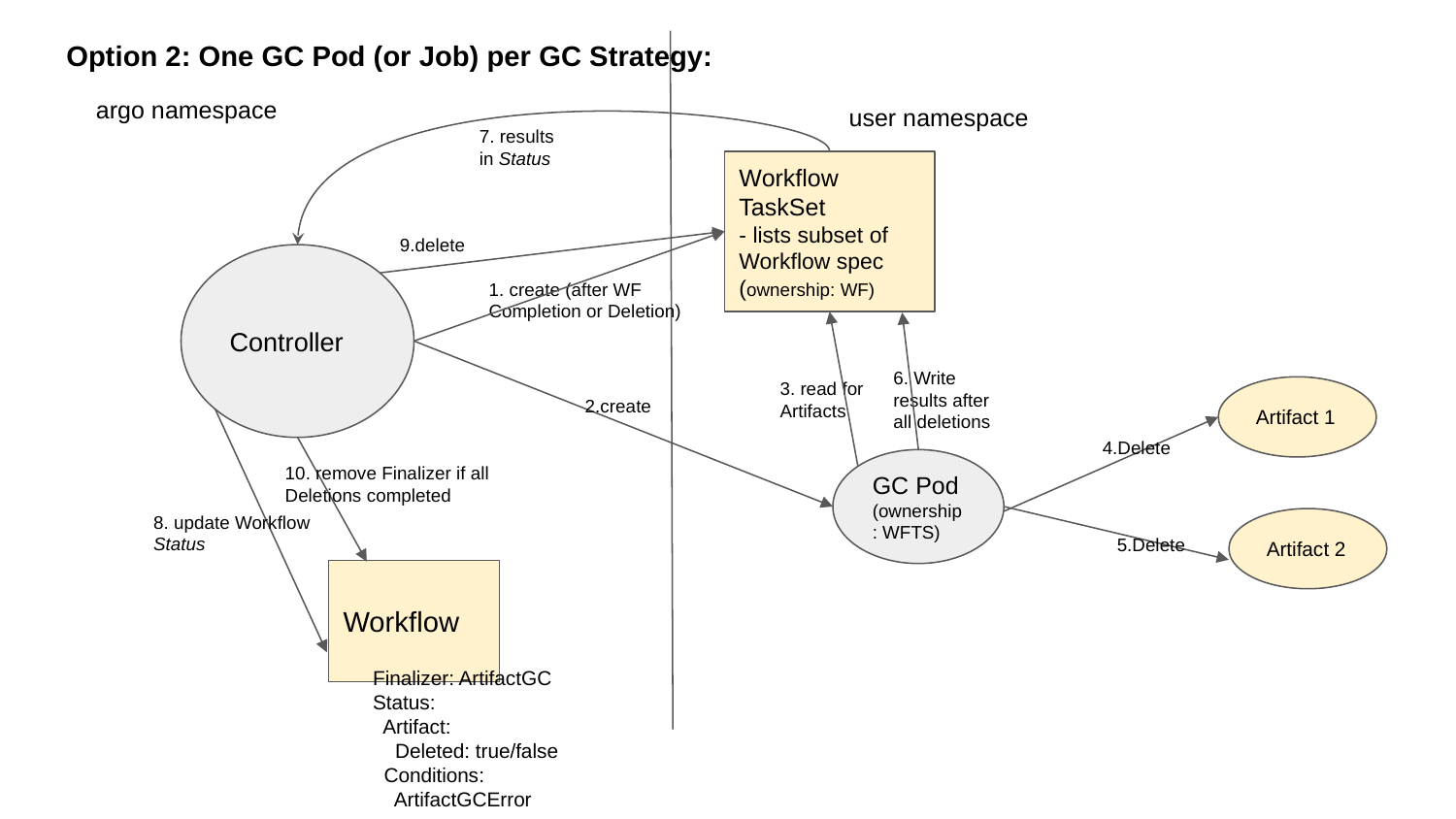

Option 2: One GC Pod (or Job) per GC Strategy:
argo namespace
user namespace
7. results in Status
Workflow
TaskSet
- lists subset of Workflow spec
(ownership: WF)
9.delete
Controller
1. create (after WF Completion or Deletion)
6. Write results after all deletions
3. read for Artifacts
Artifact 1
2.create
4.Delete
10. remove Finalizer if all Deletions completed
GC Pod
(ownership: WFTS)
8. update Workflow Status
Artifact 2
5.Delete
Workflow
Finalizer: ArtifactGC
Status:
  Artifact:
    Deleted: true/false
  Conditions:
    ArtifactGCError